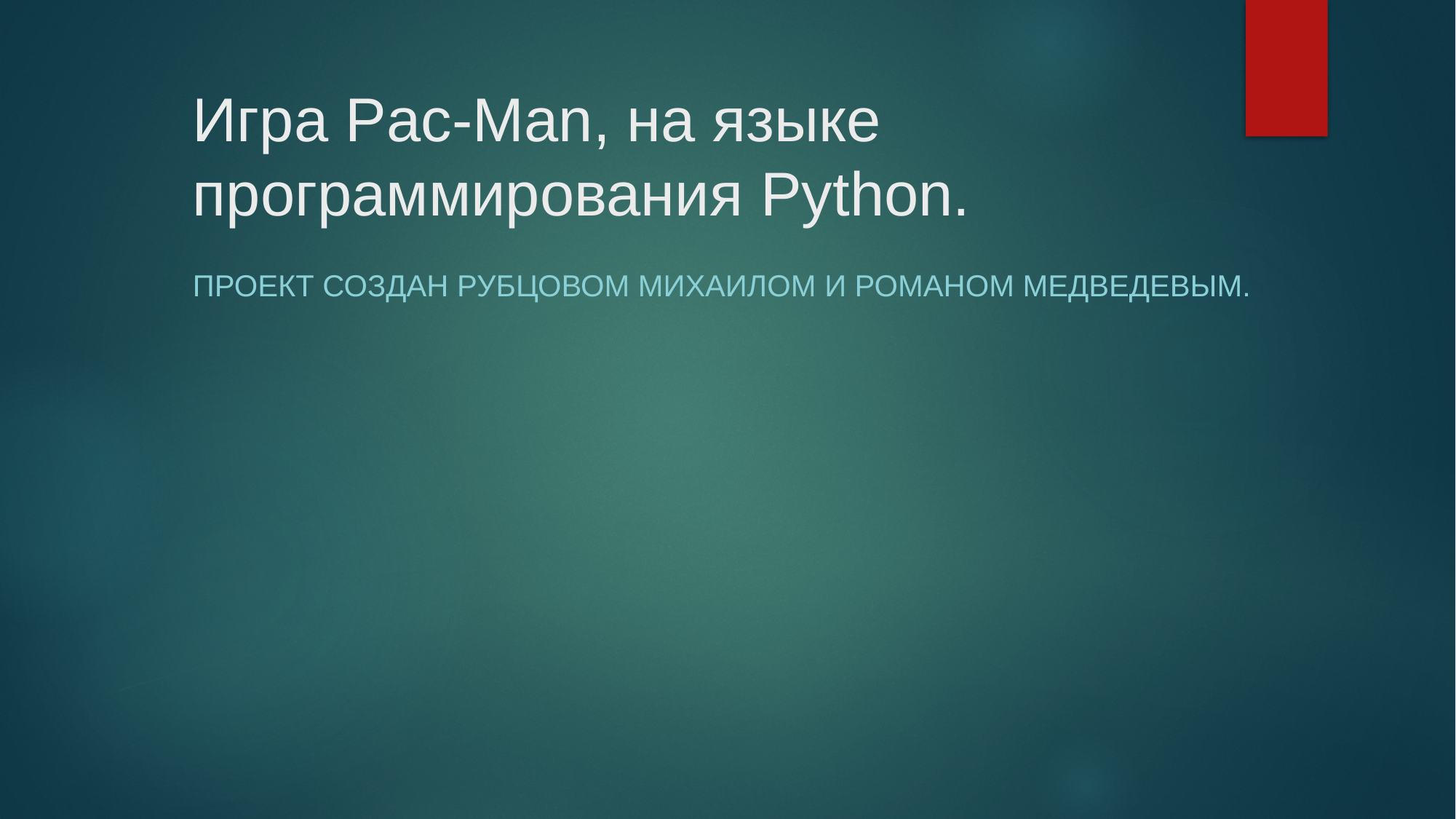

# Игра Pac-Man, на языке программирования Python.
Проект создан Рубцовом Михаилом и Романом Медведевым.